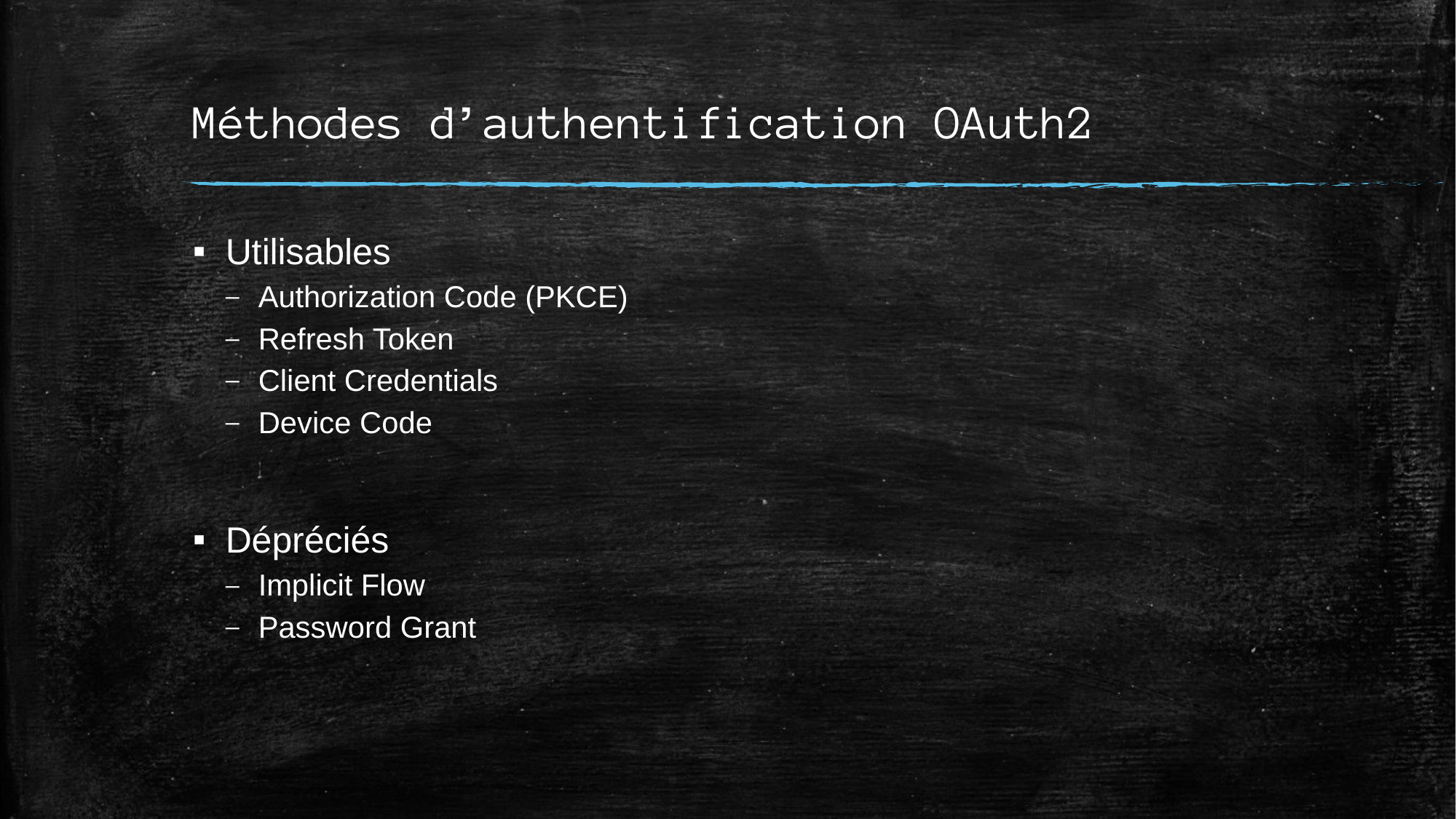

# Méthodes d’authentification OAuth2
Utilisables
Authorization Code (PKCE)
Refresh Token
Client Credentials
Device Code

Dépréciés
Implicit Flow
Password Grant